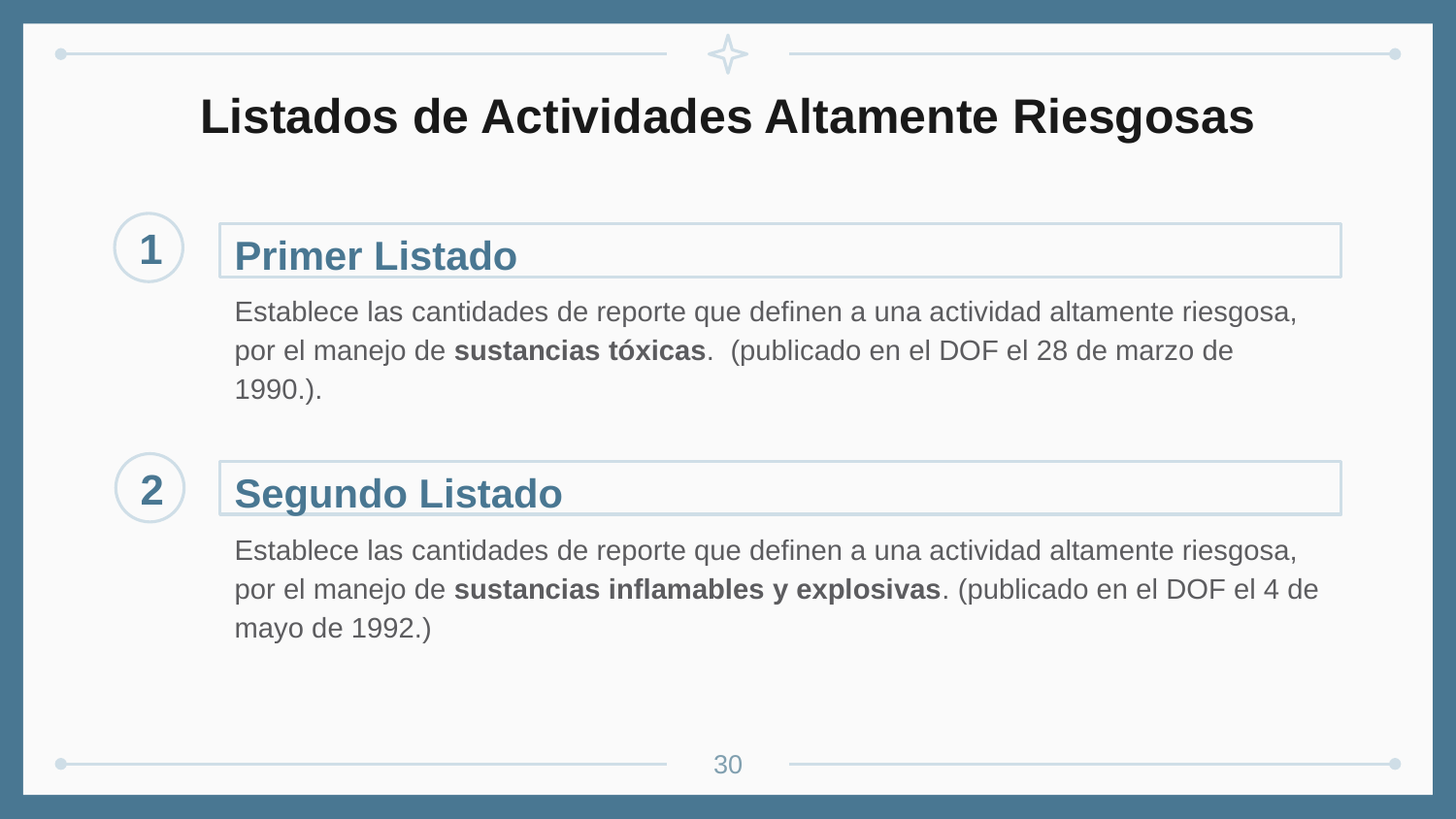

# Listados de Actividades Altamente Riesgosas
1
Primer Listado
Establece las cantidades de reporte que definen a una actividad altamente riesgosa, por el manejo de sustancias tóxicas.  (publicado en el DOF el 28 de marzo de 1990.).
2
Segundo Listado
Establece las cantidades de reporte que definen a una actividad altamente riesgosa, por el manejo de sustancias inflamables y explosivas. (publicado en el DOF el 4 de mayo de 1992.)
30